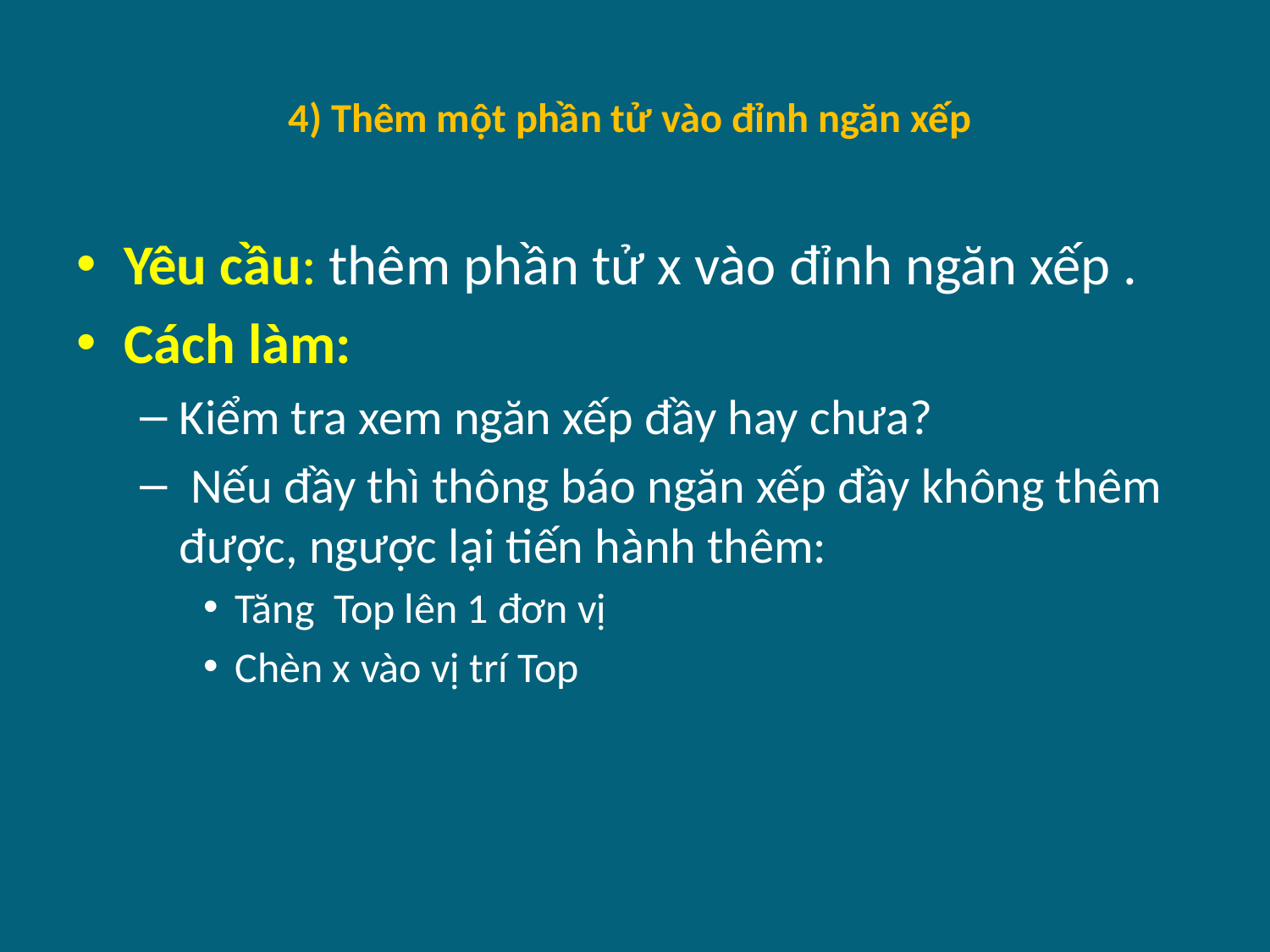

# 4) Thêm một phần tử vào đỉnh ngăn xếp
Yêu cầu: thêm phần tử x vào đỉnh ngăn xếp .
Cách làm:
Kiểm tra xem ngăn xếp đầy hay chưa?
 Nếu đầy thì thông báo ngăn xếp đầy không thêm được, ngược lại tiến hành thêm:
Tăng  Top lên 1 đơn vị
Chèn x vào vị trí Top